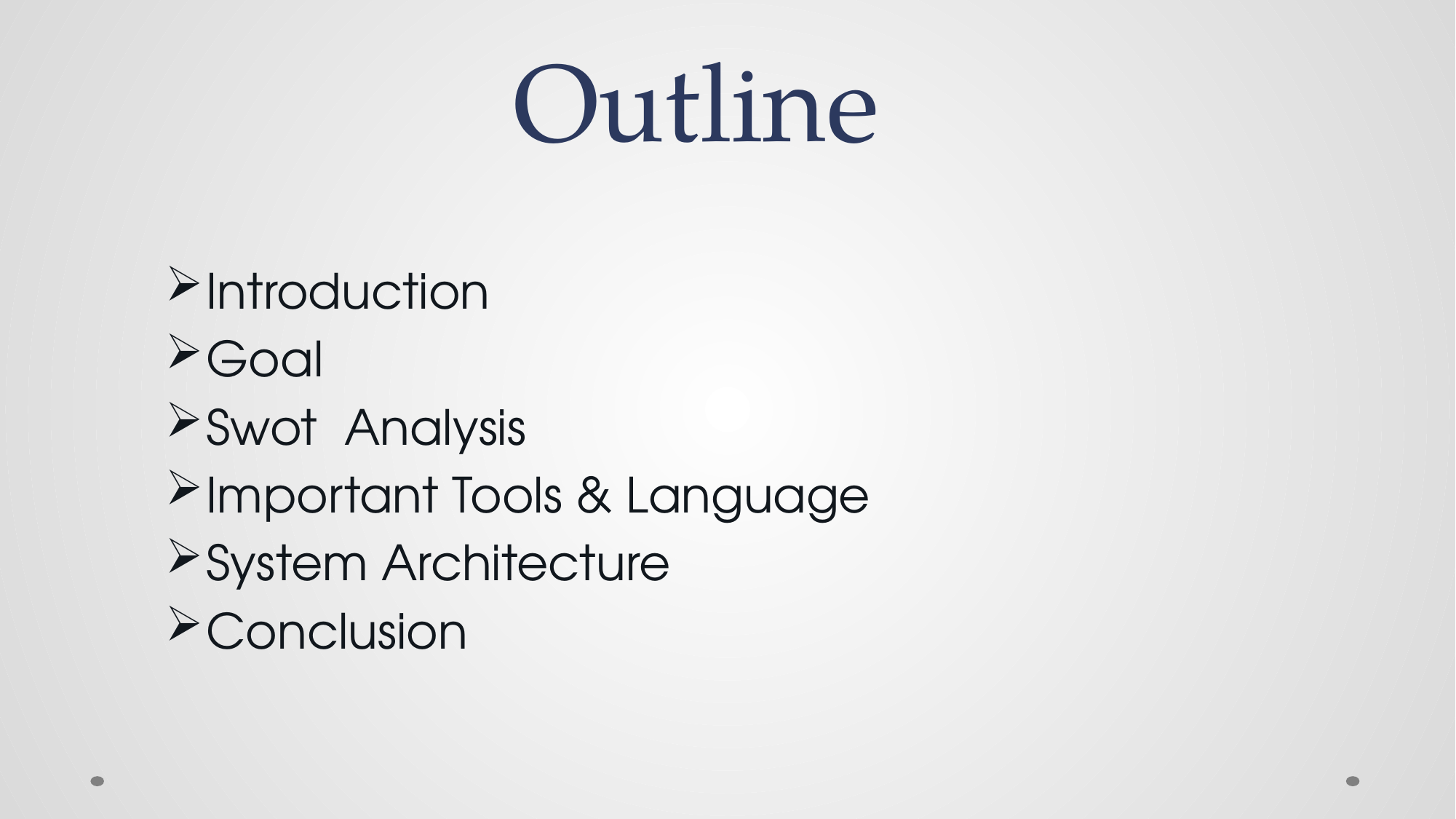

# Outline
Introduction
Goal
Swot  Analysis
Important Tools & Language
System Architecture
Conclusion